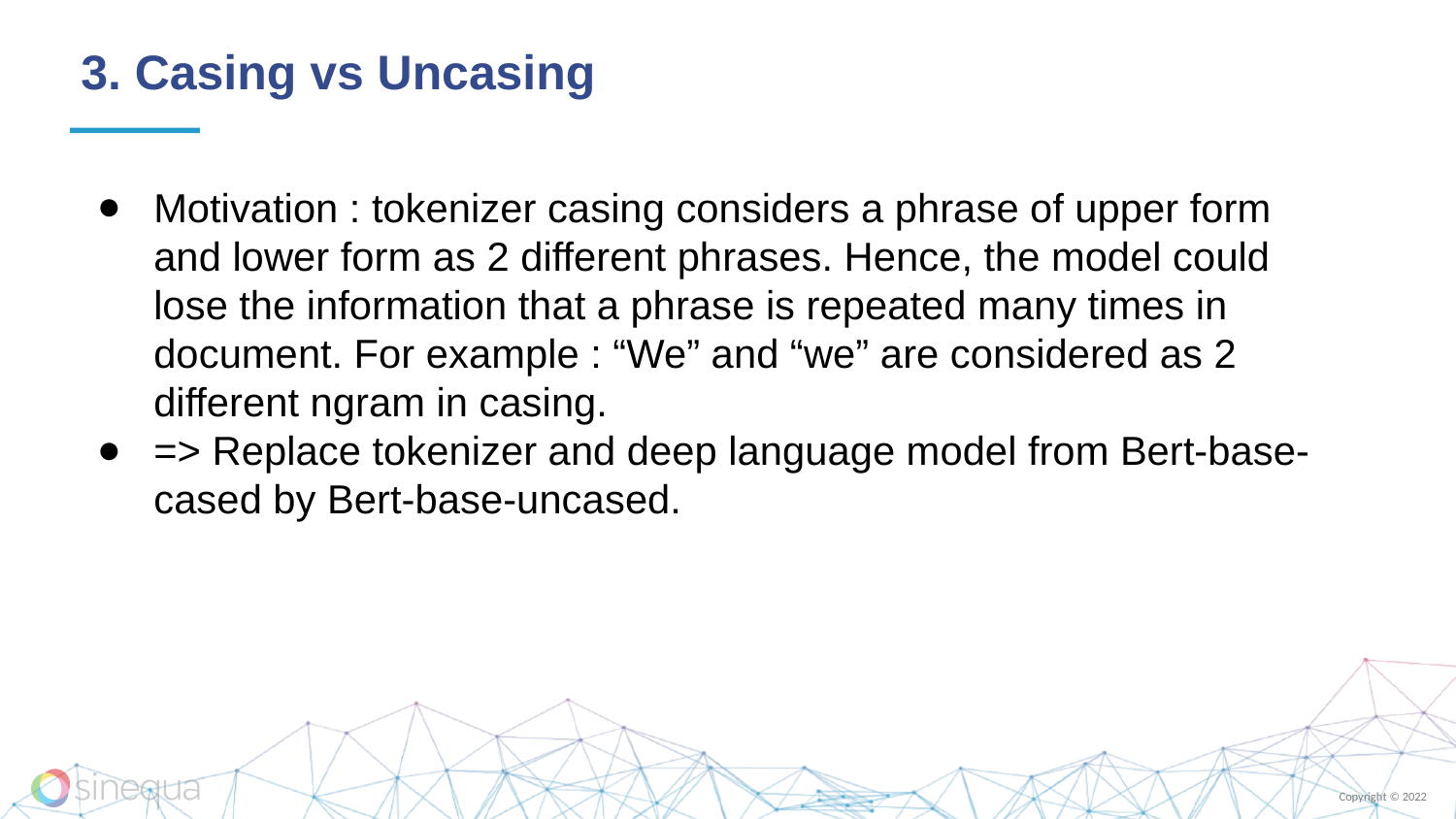

# 3. Casing vs Uncasing
Motivation : tokenizer casing considers a phrase of upper form and lower form as 2 different phrases. Hence, the model could lose the information that a phrase is repeated many times in document. For example : “We” and “we” are considered as 2 different ngram in casing.
=> Replace tokenizer and deep language model from Bert-base-cased by Bert-base-uncased.